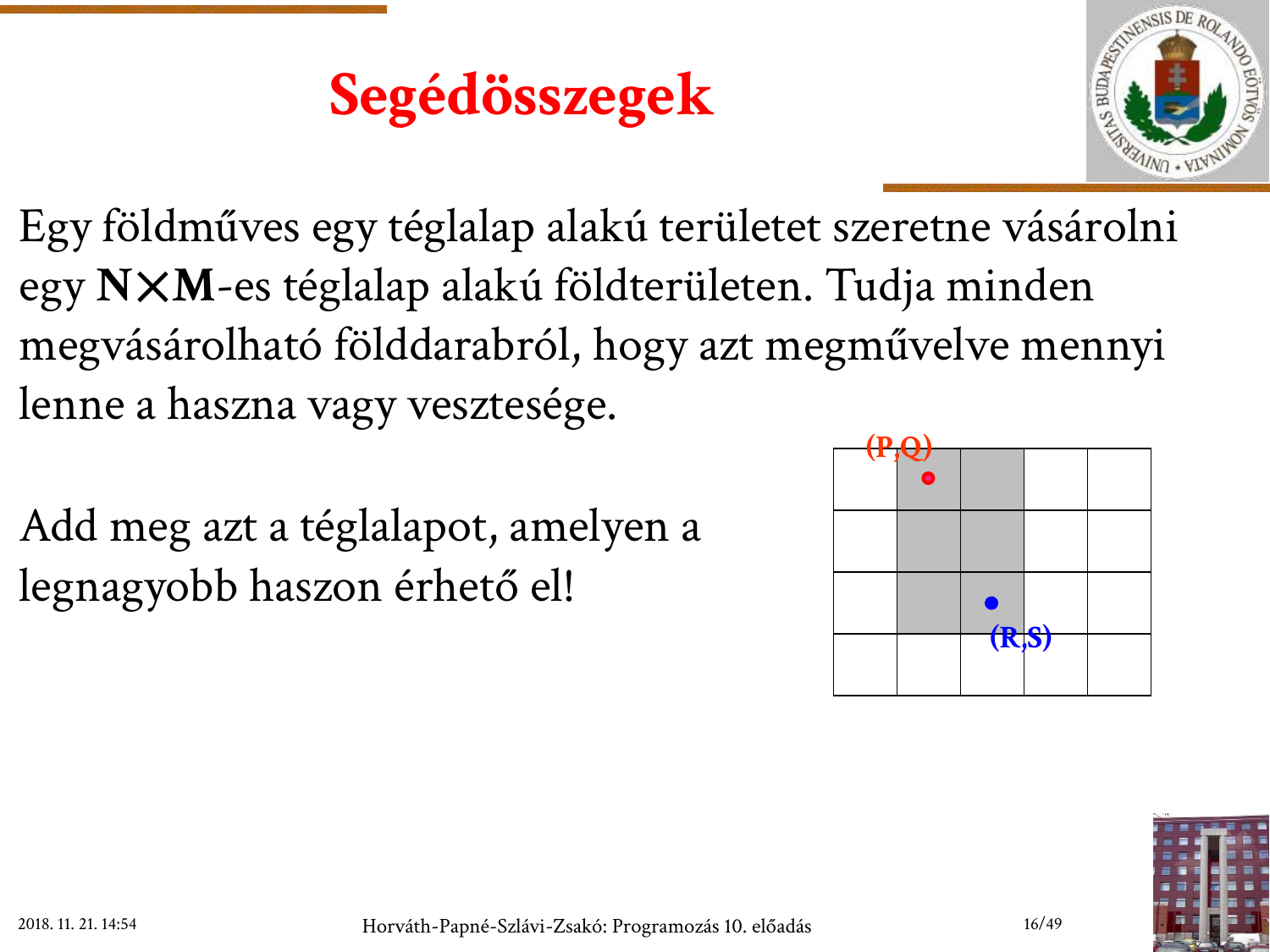

# Segédösszegek
Egy földműves egy téglalap alakú területet szeretne vásárolni egy N×M-es téglalap alakú földterületen. Tudja minden megvásárolható földdarabról, hogy azt megművelve mennyi lenne a haszna vagy vesztesége.

(P,Q)
|  |  |  |  |  |
| --- | --- | --- | --- | --- |
|  |  |  |  |  |
|  |  |  |  |  |
|  |  |  |  |  |

Add meg azt a téglalapot, amelyen a legnagyobb haszon érhető el!

(R,S)
2018. 11. 21. 14:54
Horváth-Papné-Szlávi-Zsakó: Programozás 10. előadás
16/49